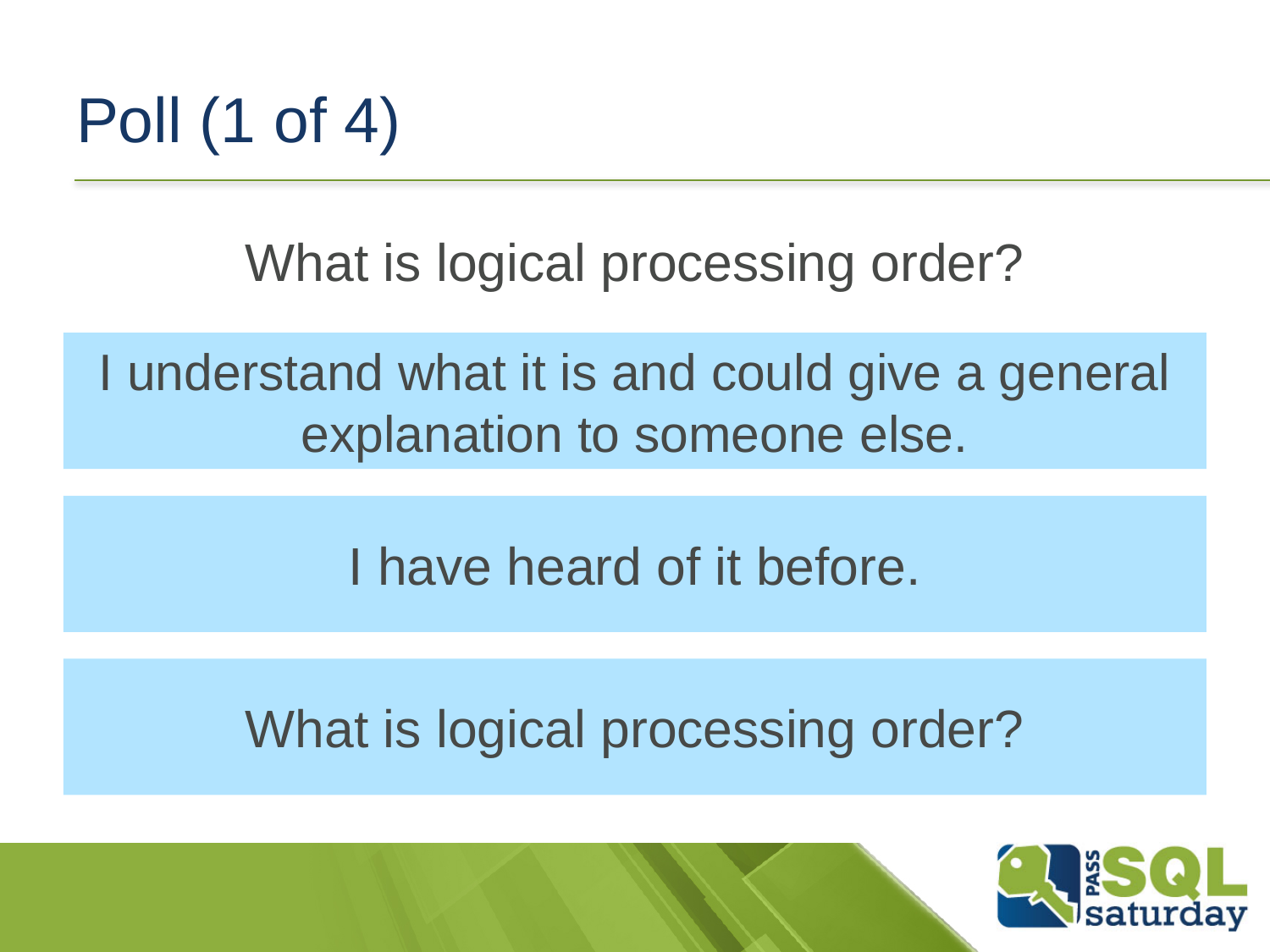

# Poll (1 of 4)
What is logical processing order?

I understand what it is and could give a general explanation to someone else.
I have heard of it before.
What is logical processing order?